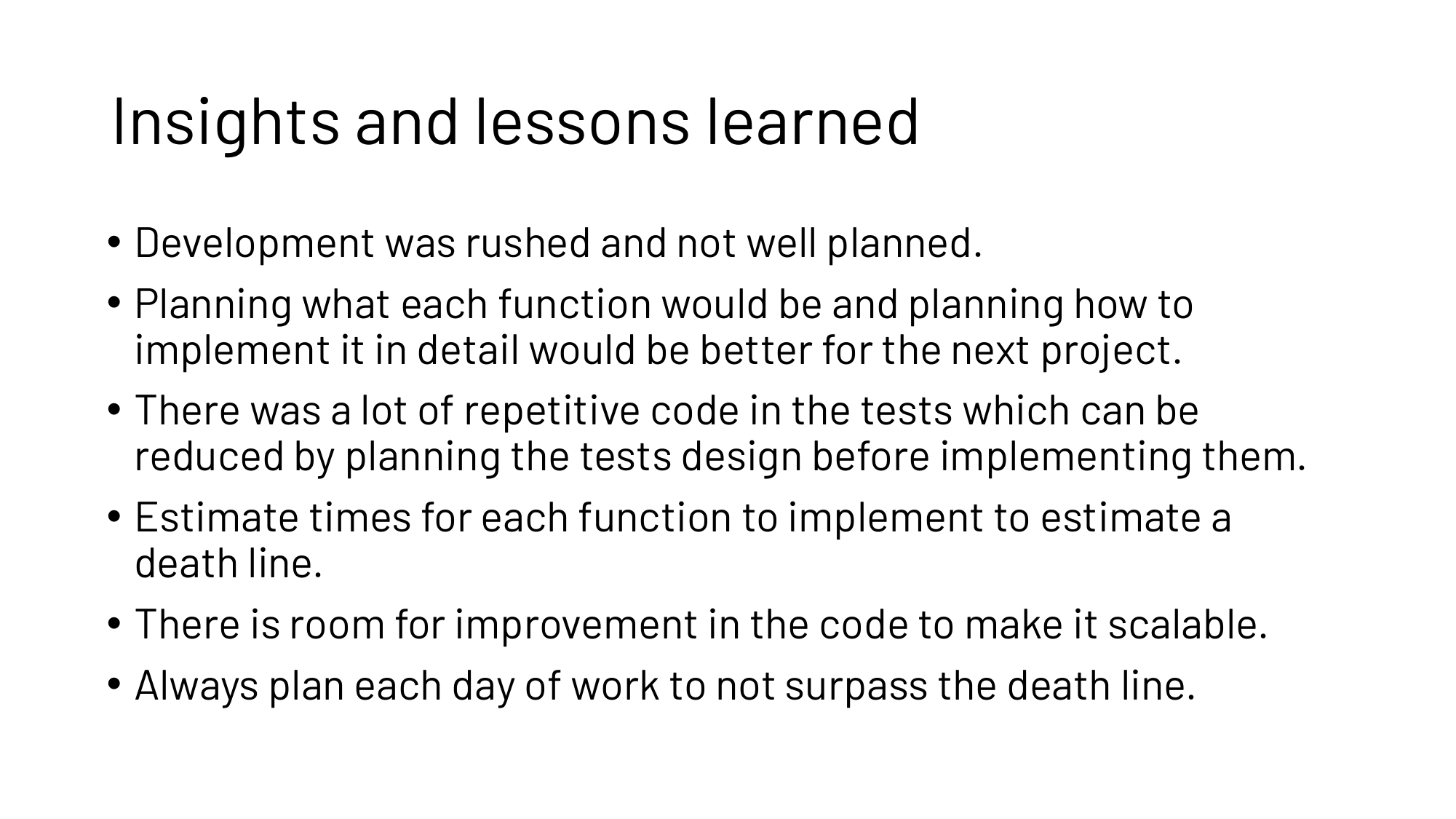

# Insights and lessons learned
Development was rushed and not well planned.
Planning what each function would be and planning how to  implement it in detail would be better for the next project.
There was a lot of repetitive code in the tests which can be reduced by planning the tests design before implementing them.
Estimate times for each function to implement to estimate a death line.
There is room for improvement in the code to make it scalable.
Always plan each day of work to not surpass the death line.